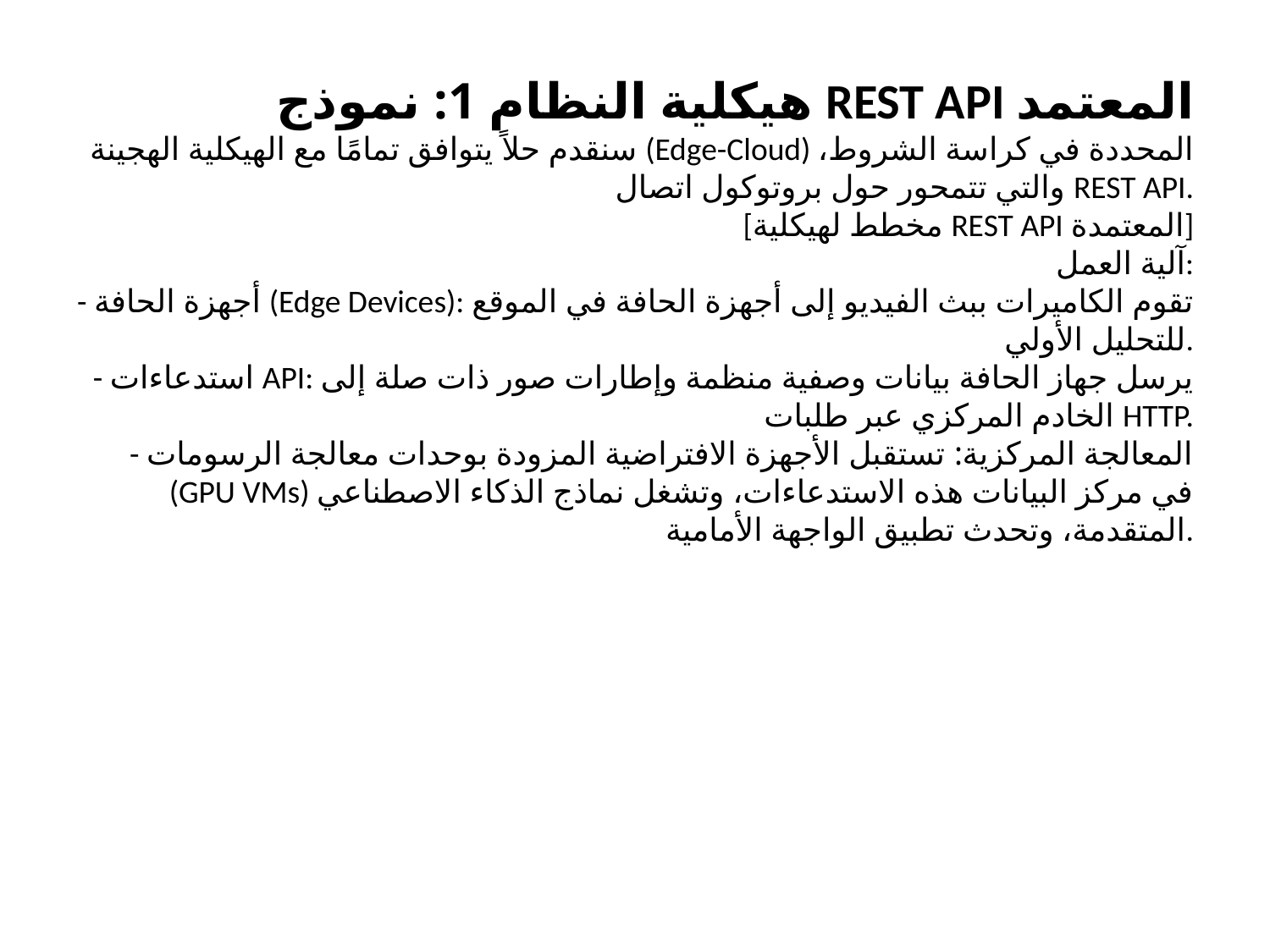

هيكلية النظام 1: نموذج REST API المعتمد
سنقدم حلاً يتوافق تمامًا مع الهيكلية الهجينة (Edge-Cloud) المحددة في كراسة الشروط، والتي تتمحور حول بروتوكول اتصال REST API.
[مخطط لهيكلية REST API المعتمدة]
آلية العمل:
- أجهزة الحافة (Edge Devices): تقوم الكاميرات ببث الفيديو إلى أجهزة الحافة في الموقع للتحليل الأولي.
- استدعاءات API: يرسل جهاز الحافة بيانات وصفية منظمة وإطارات صور ذات صلة إلى الخادم المركزي عبر طلبات HTTP.
- المعالجة المركزية: تستقبل الأجهزة الافتراضية المزودة بوحدات معالجة الرسومات (GPU VMs) في مركز البيانات هذه الاستدعاءات، وتشغل نماذج الذكاء الاصطناعي المتقدمة، وتحدث تطبيق الواجهة الأمامية.